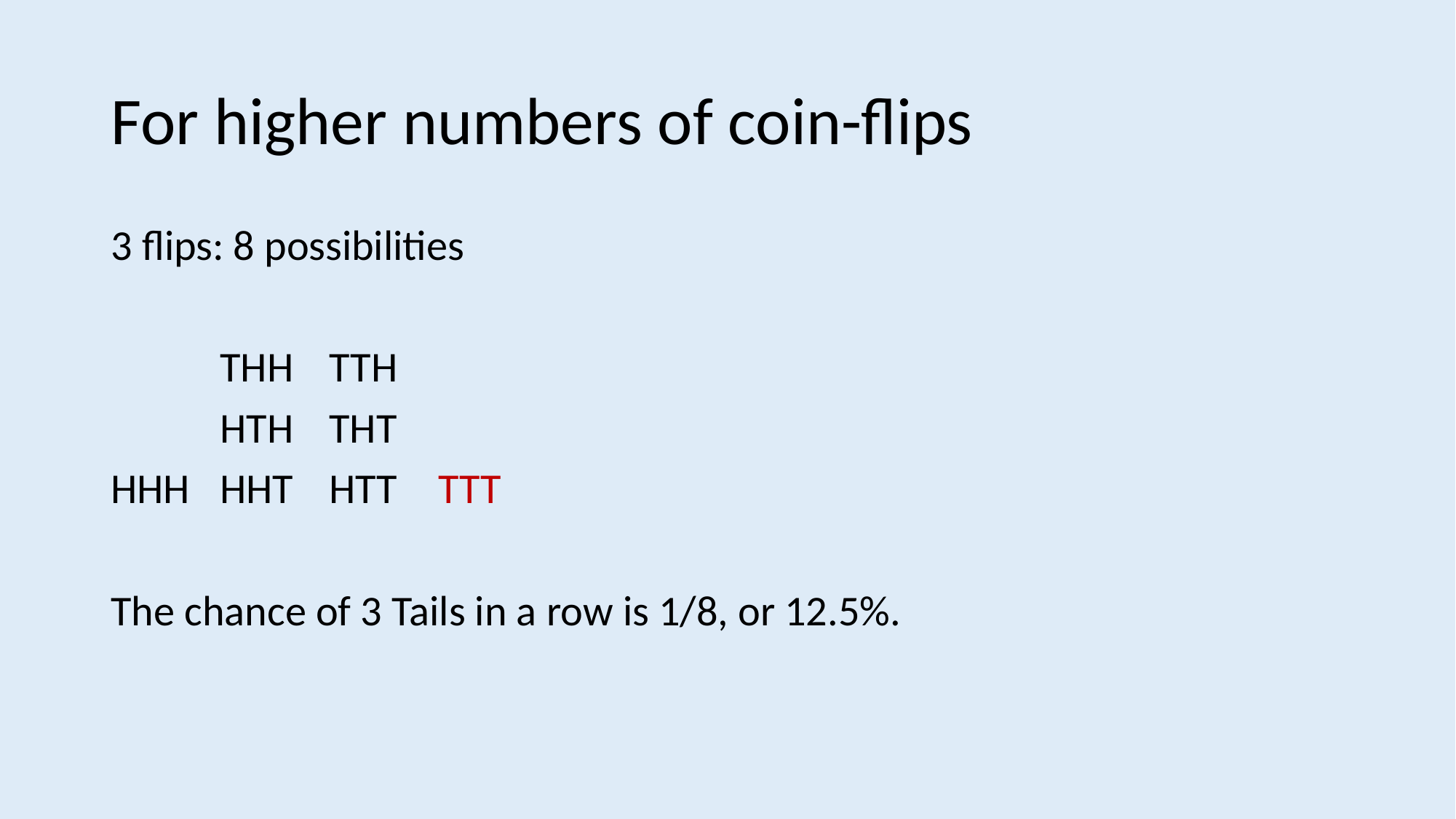

# For higher numbers of coin-flips
3 flips: 8 possibilities

	THH	TTH
	HTH	THT
HHH 	HHT	HTT 	TTT

The chance of 3 Tails in a row is 1/8, or 12.5%.